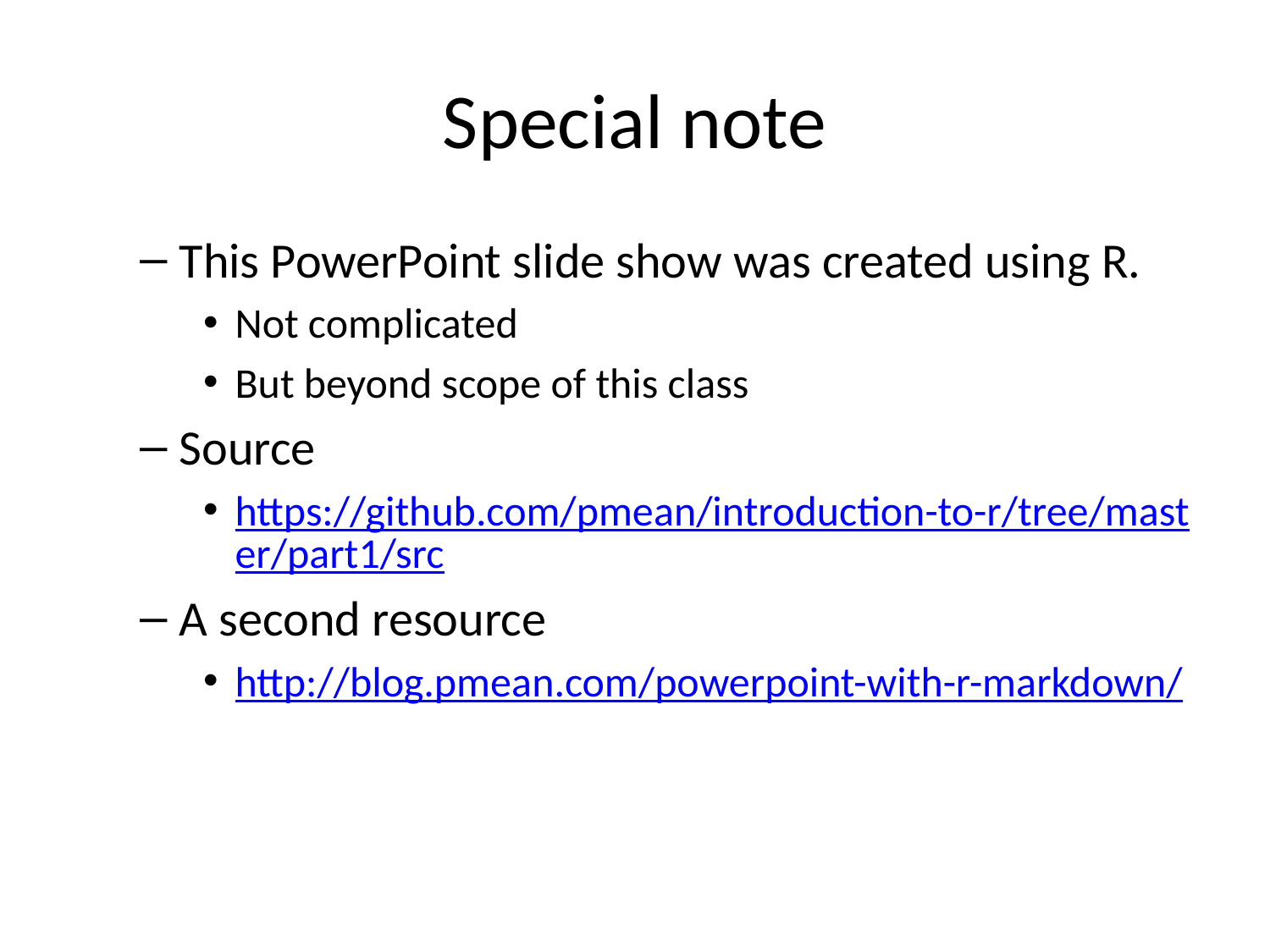

# Special note
This PowerPoint slide show was created using R.
Not complicated
But beyond scope of this class
Source
https://github.com/pmean/introduction-to-r/tree/master/part1/src
A second resource
http://blog.pmean.com/powerpoint-with-r-markdown/